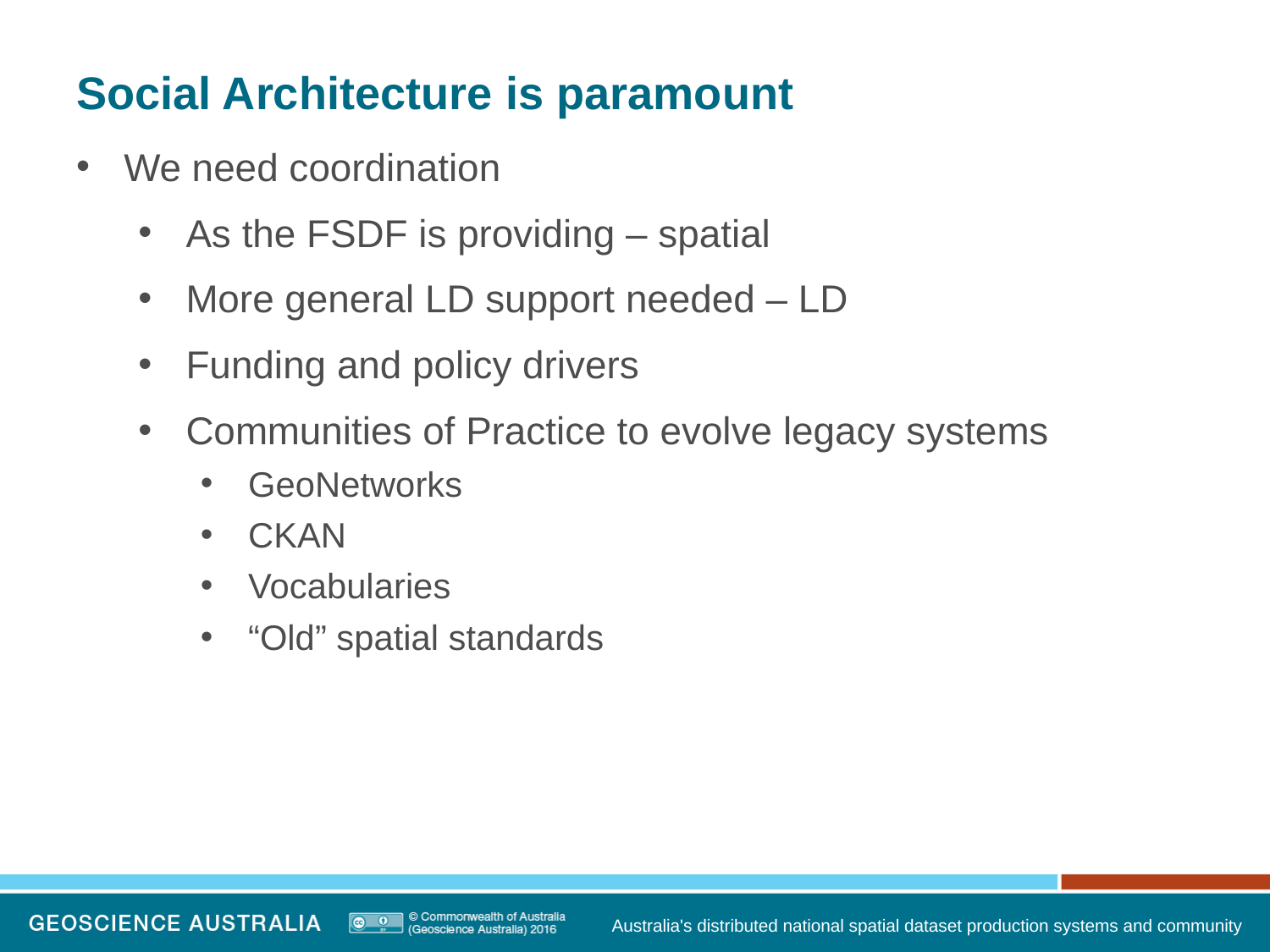

# Social Architecture is paramount
We need coordination
As the FSDF is providing – spatial
More general LD support needed – LD
Funding and policy drivers
Communities of Practice to evolve legacy systems
GeoNetworks
CKAN
Vocabularies
“Old” spatial standards

Australia's distributed national spatial dataset production systems and community